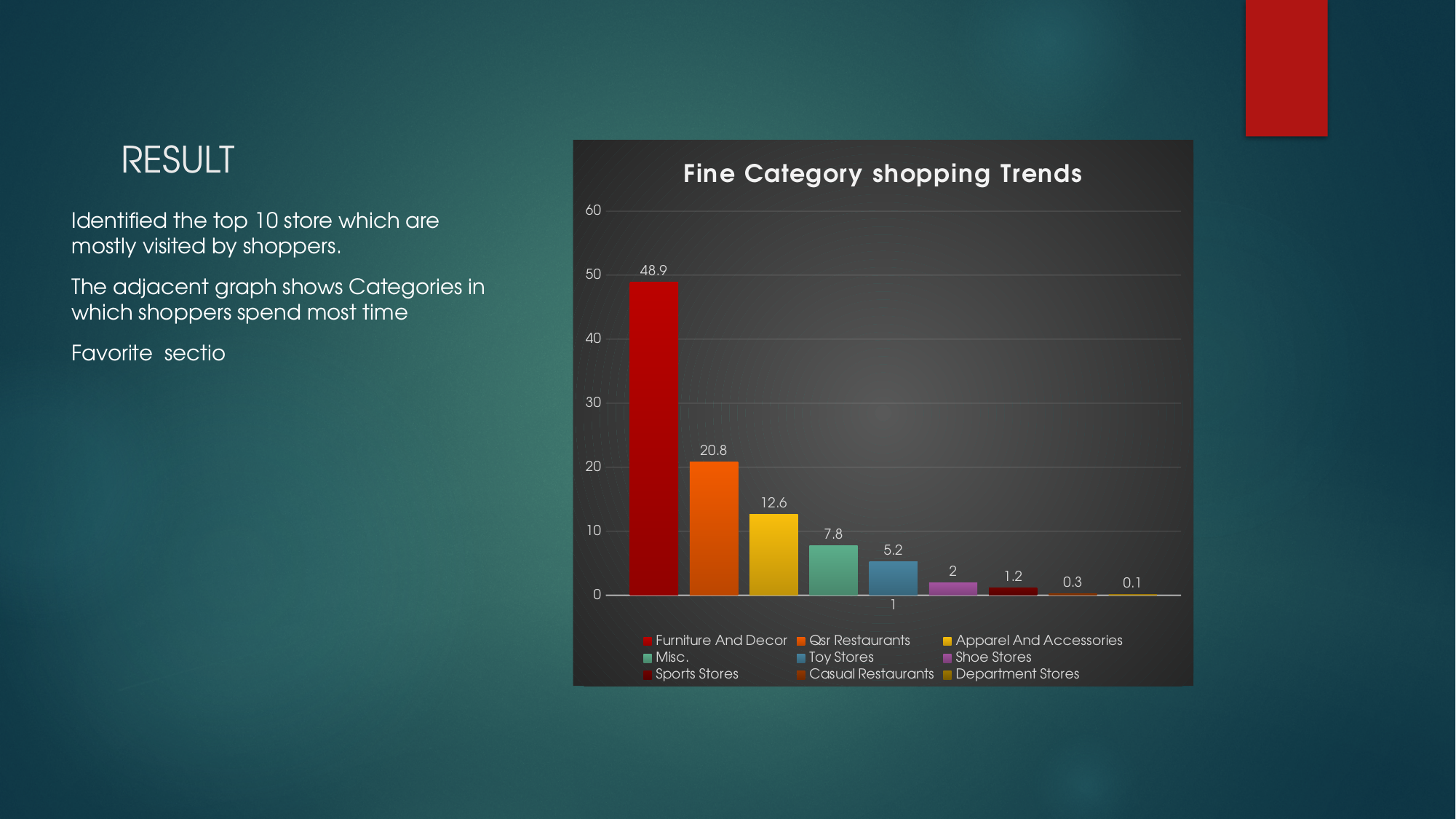

# RESULT

### Chart: Fine Category shopping Trends

| Category | Furniture And Decor | Qsr Restaurants | Apparel And Accessories | Misc. | Toy Stores | Shoe Stores | Sports Stores | Casual Restaurants | Department Stores |
|---|---|---|---|---|---|---|---|---|---|
Identified the top 10 store which are mostly visited by shoppers.
The adjacent graph shows Categories in which shoppers spend most time
Favorite  sectio